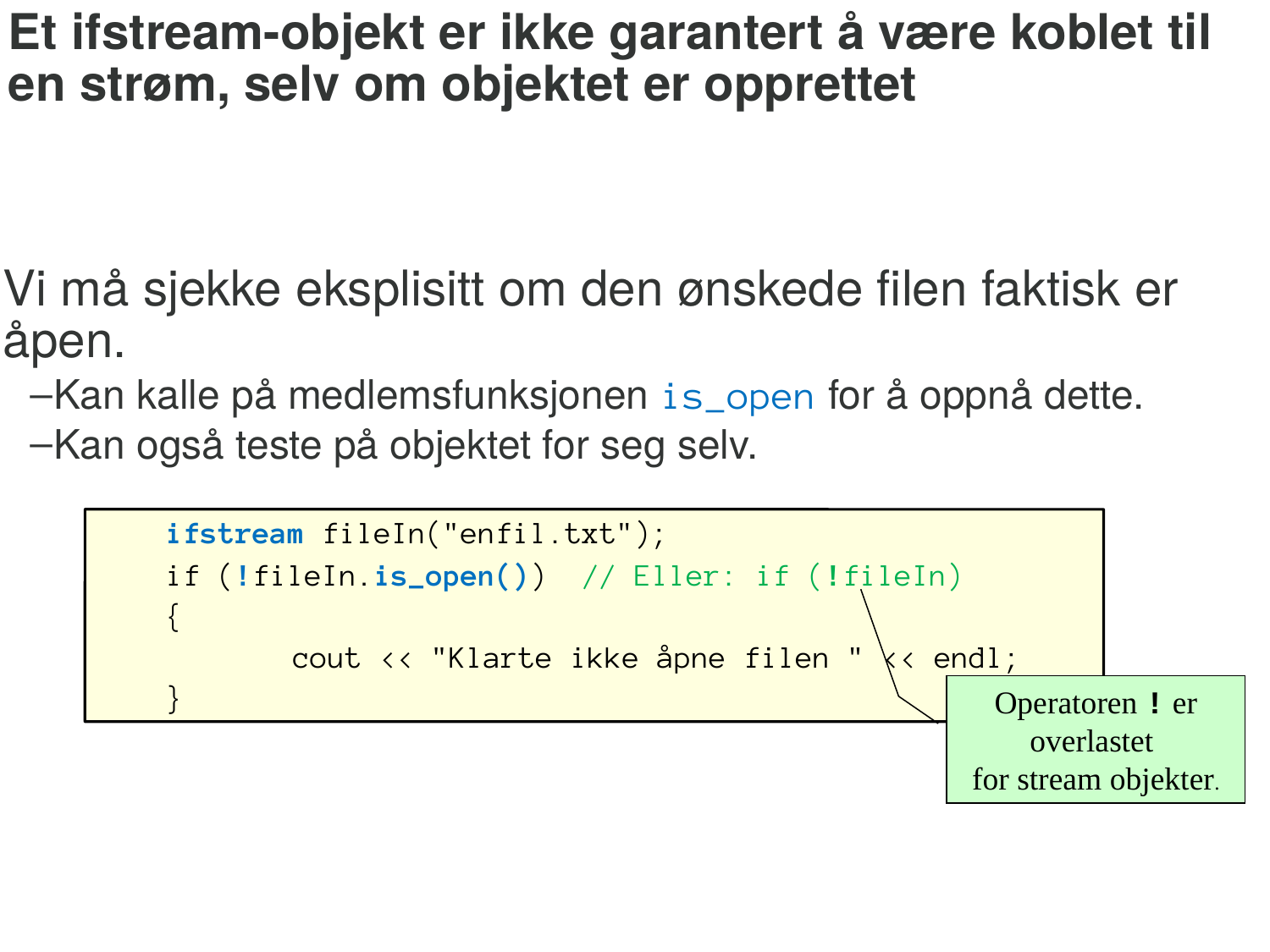

# Et ifstream-objekt er ikke garantert å være koblet til en strøm, selv om objektet er opprettet
Vi må sjekke eksplisitt om den ønskede filen faktisk er åpen.
Kan kalle på medlemsfunksjonen is_open for å oppnå dette.
Kan også teste på objektet for seg selv.
ifstream fileIn("enfil.txt");
if (!fileIn.is_open())  // Eller: if (!fileIn)
{
		cout << "Klarte ikke åpne filen " << endl;
}
Operatoren ! er overlastet
for stream objekter.